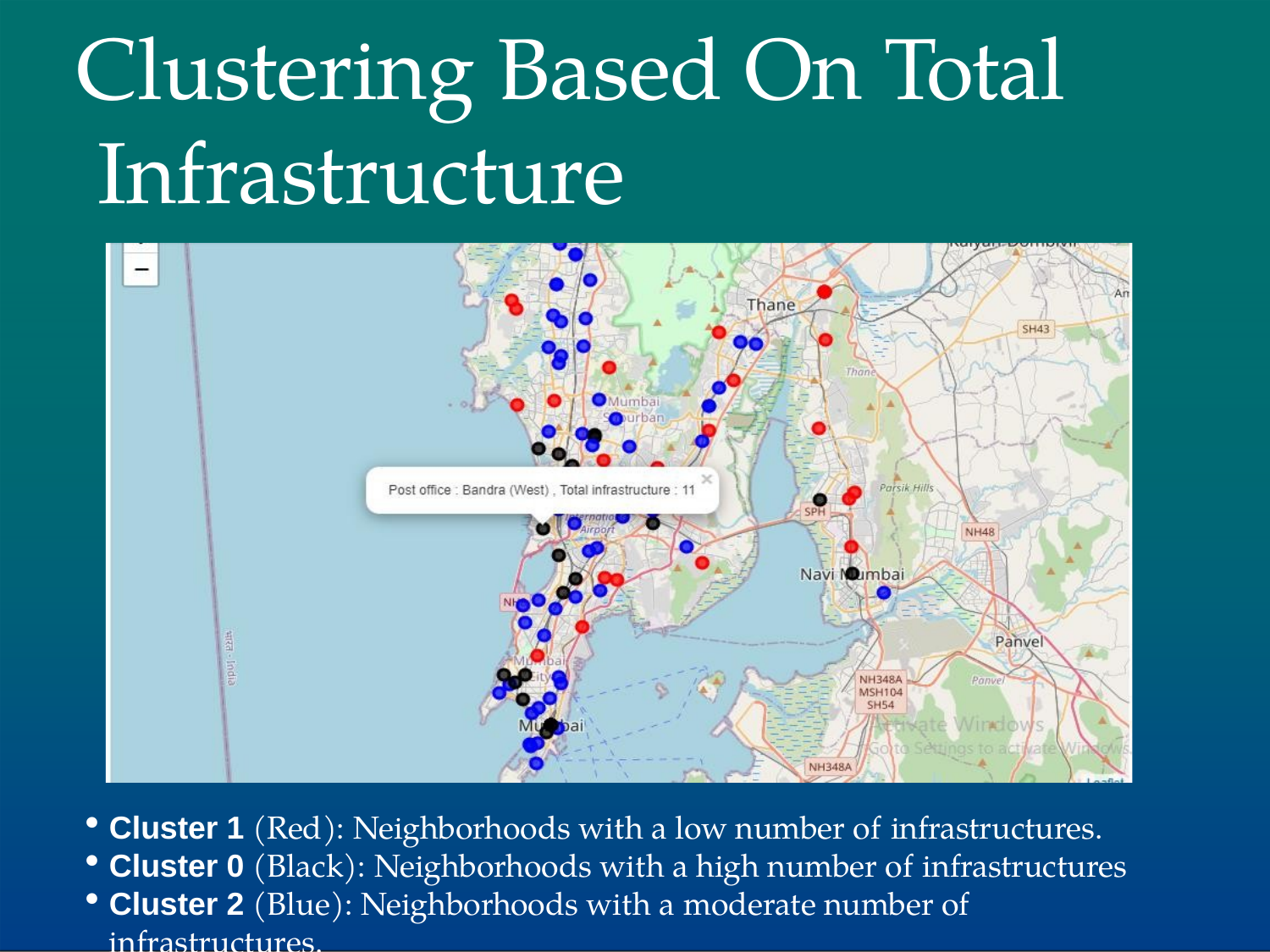

# Clustering Based On Total  Infrastructure

Cluster 1 (Red): Neighborhoods with a low number of infrastructures.
Cluster 0 (Black): Neighborhoods with a high number of infrastructures
Cluster 2 (Blue): Neighborhoods with a moderate number of infrastructures.